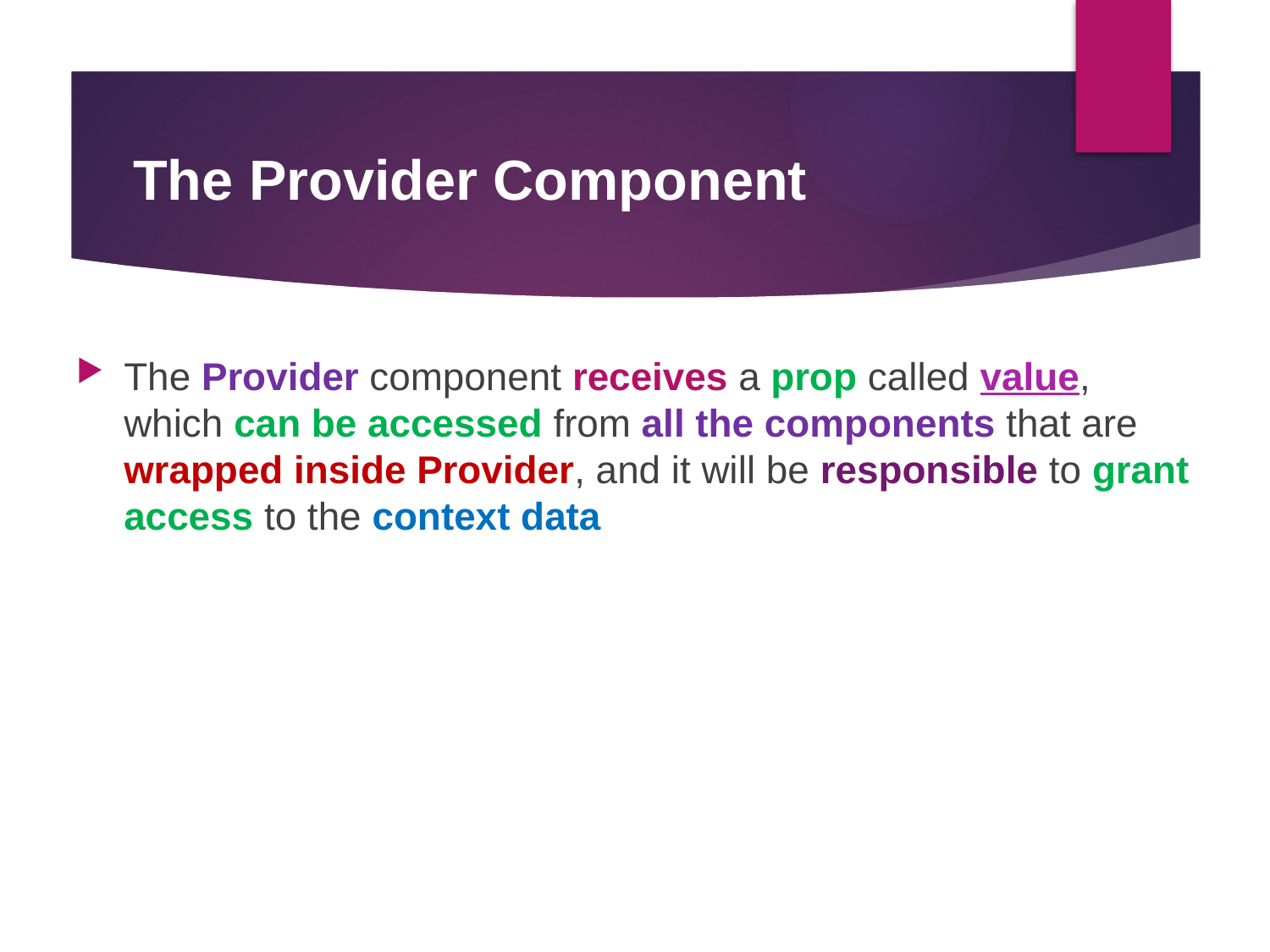

#
The Provider Component
The Provider component receives a prop called value, which can be accessed from all the components that are wrapped inside Provider, and it will be responsible to grant access to the context data